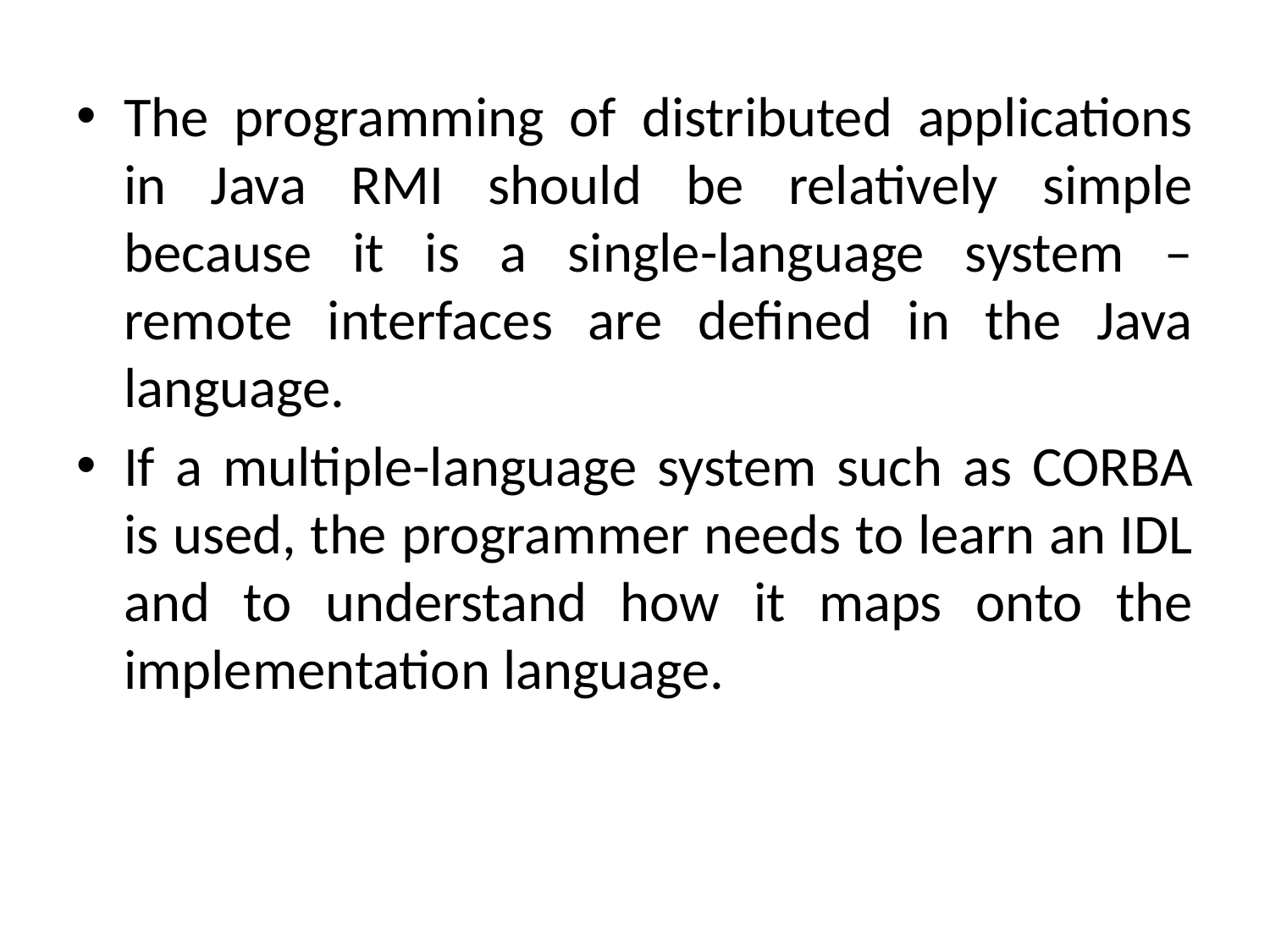

The programming of distributed applications in Java RMI should be relatively simple because it is a single-language system – remote interfaces are defined in the Java language.
If a multiple-language system such as CORBA is used, the programmer needs to learn an IDL and to understand how it maps onto the implementation language.